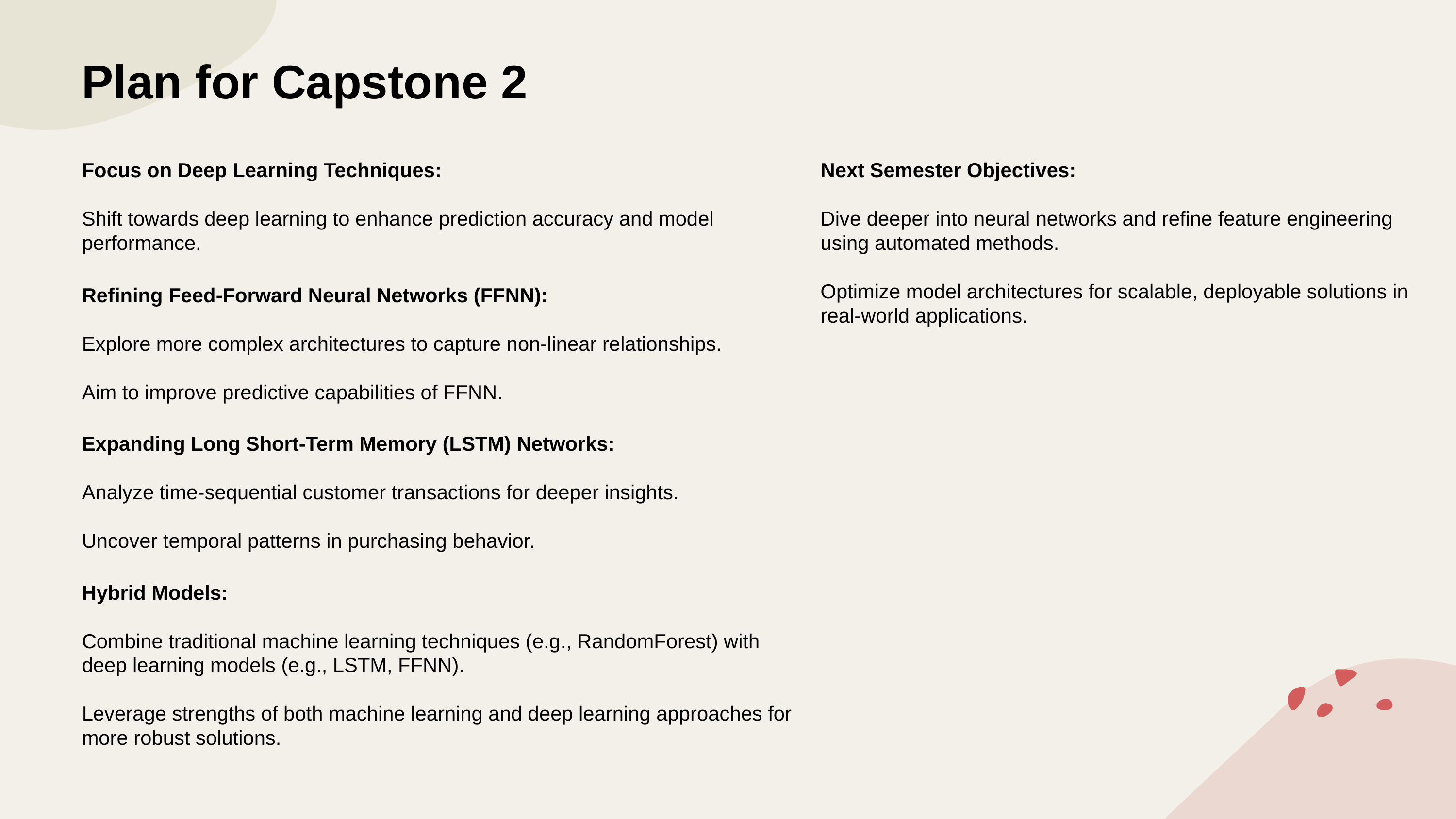

Plan for Capstone 2
Focus on Deep Learning Techniques:

Shift towards deep learning to enhance prediction accuracy and model performance.
Next Semester Objectives:

Dive deeper into neural networks and refine feature engineering using automated methods.

Optimize model architectures for scalable, deployable solutions in real-world applications.

Refining Feed-Forward Neural Networks (FFNN):

Explore more complex architectures to capture non-linear relationships.

Aim to improve predictive capabilities of FFNN.
Expanding Long Short-Term Memory (LSTM) Networks:

Analyze time-sequential customer transactions for deeper insights.

Uncover temporal patterns in purchasing behavior.
Hybrid Models:

Combine traditional machine learning techniques (e.g., RandomForest) with deep learning models (e.g., LSTM, FFNN).

Leverage strengths of both machine learning and deep learning approaches for more robust solutions.